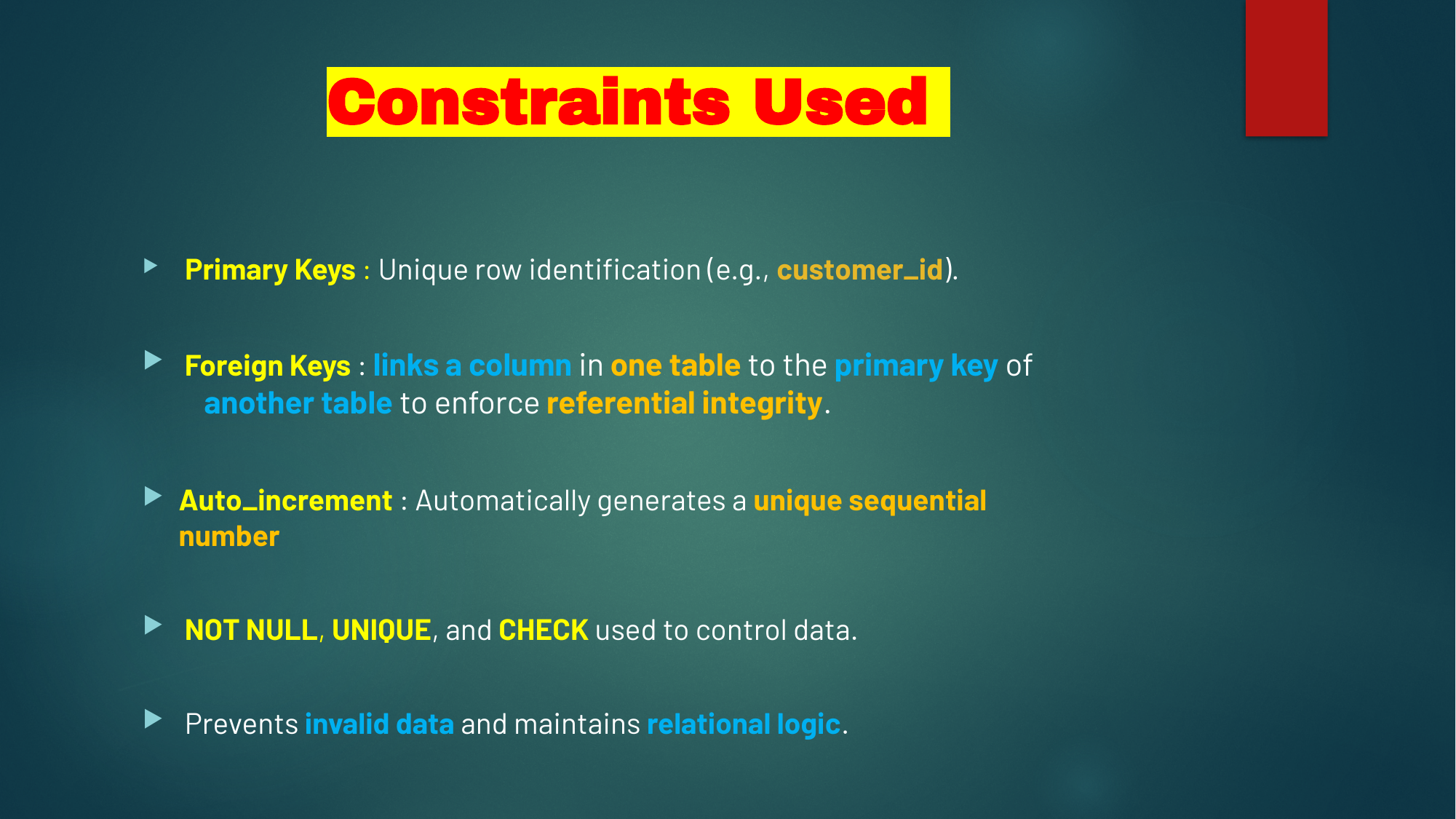

# Constraints Used
 Primary Keys : Unique row identification (e.g., customer_id).

 Foreign Keys : links a column in one table to the primary key of   	  	 				    another table to enforce referential integrity.

Auto_increment : Automatically generates a unique sequential                      					     number

 NOT NULL, UNIQUE, and CHECK used to control data.

 Prevents invalid data and maintains relational logic.